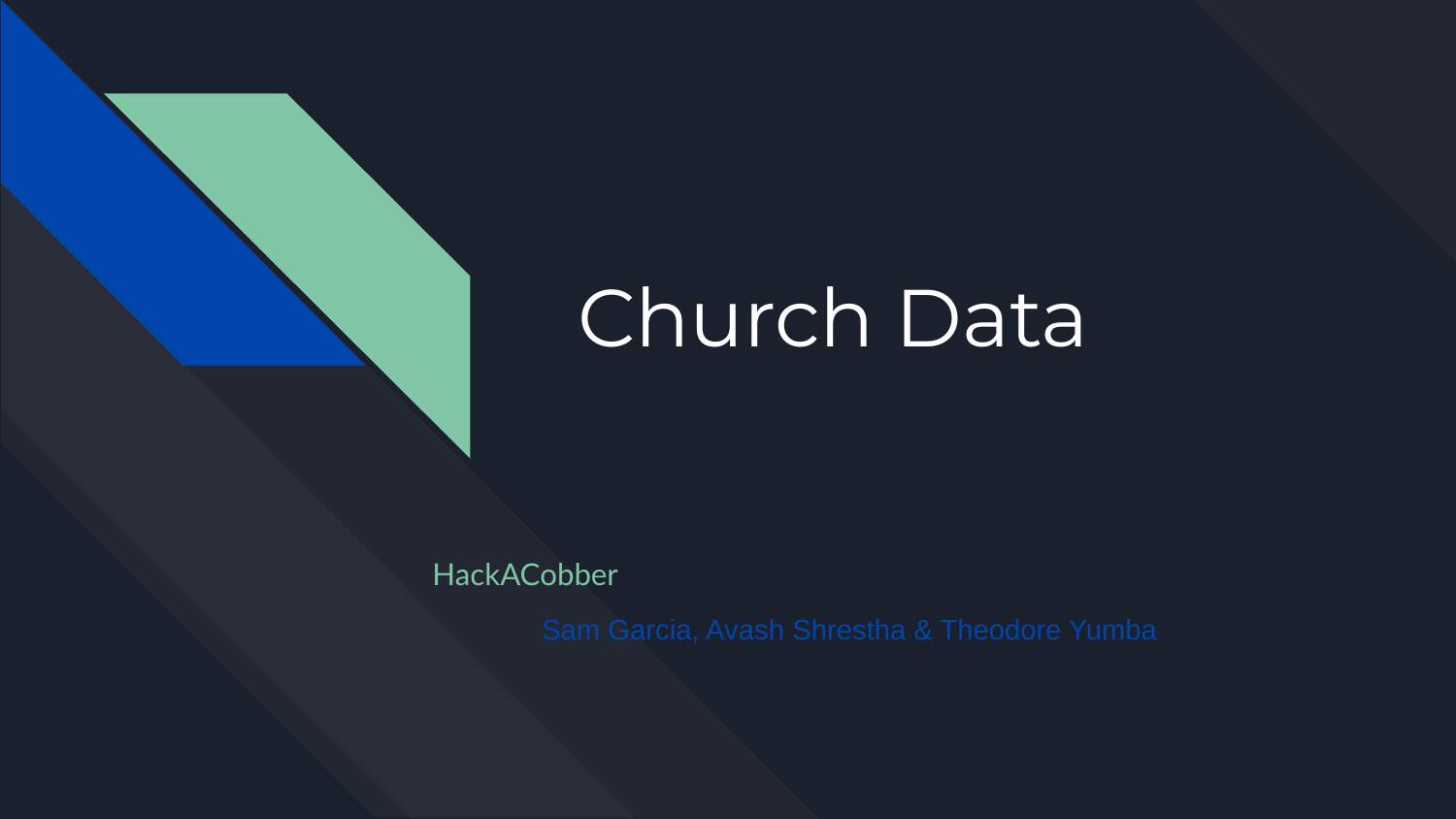

# Church Data
HackACobber
Sam Garcia, Avash Shrestha & Theodore Yumba